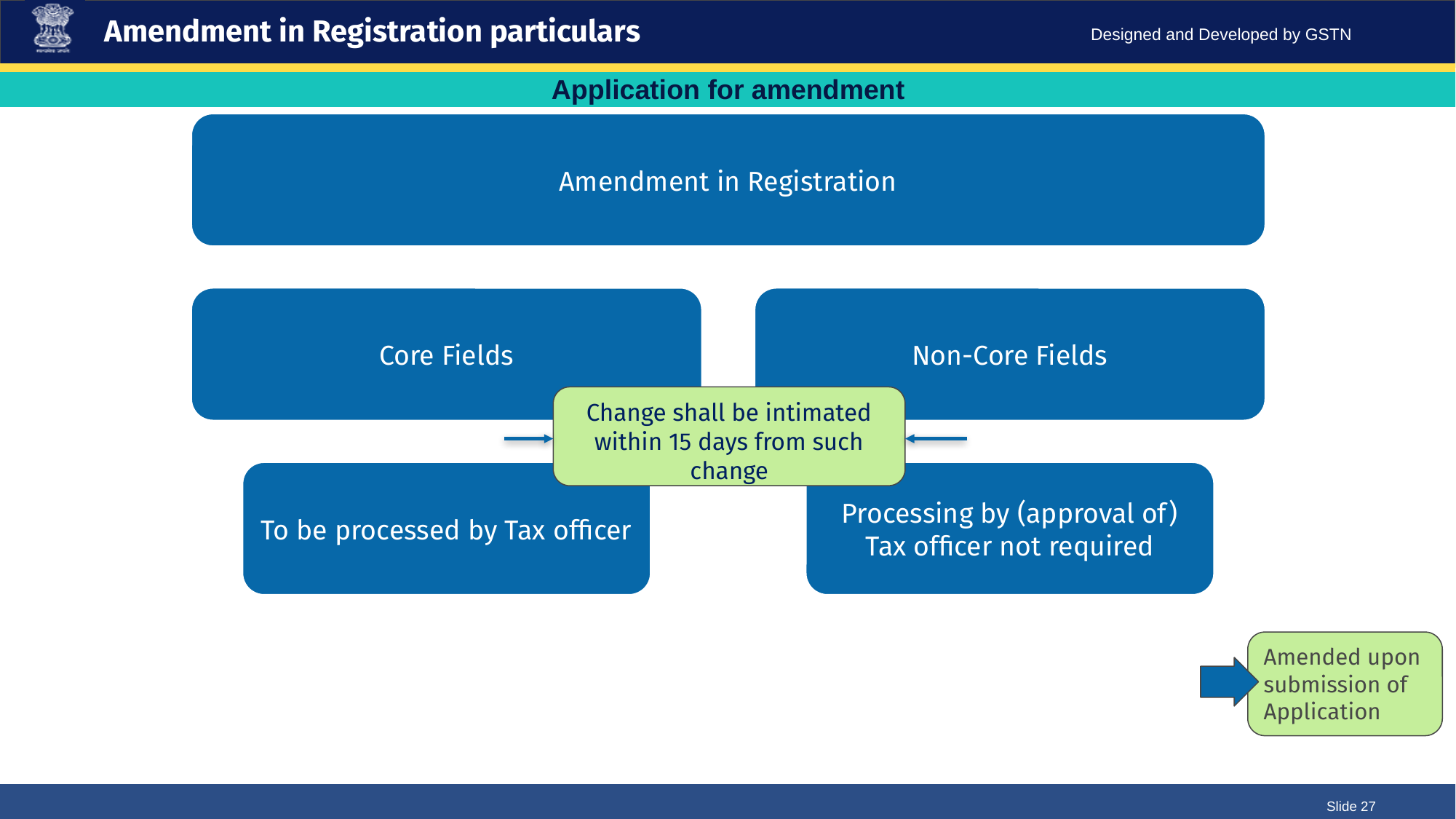

Amendment in Registration particulars
Application for amendment
Amendment in Registration
Core Fields
Non-Core Fields
To be processed by Tax officer
Processing by (approval of) Tax officer not required
Change shall be intimated within 15 days from such change
Amended upon submission of Application